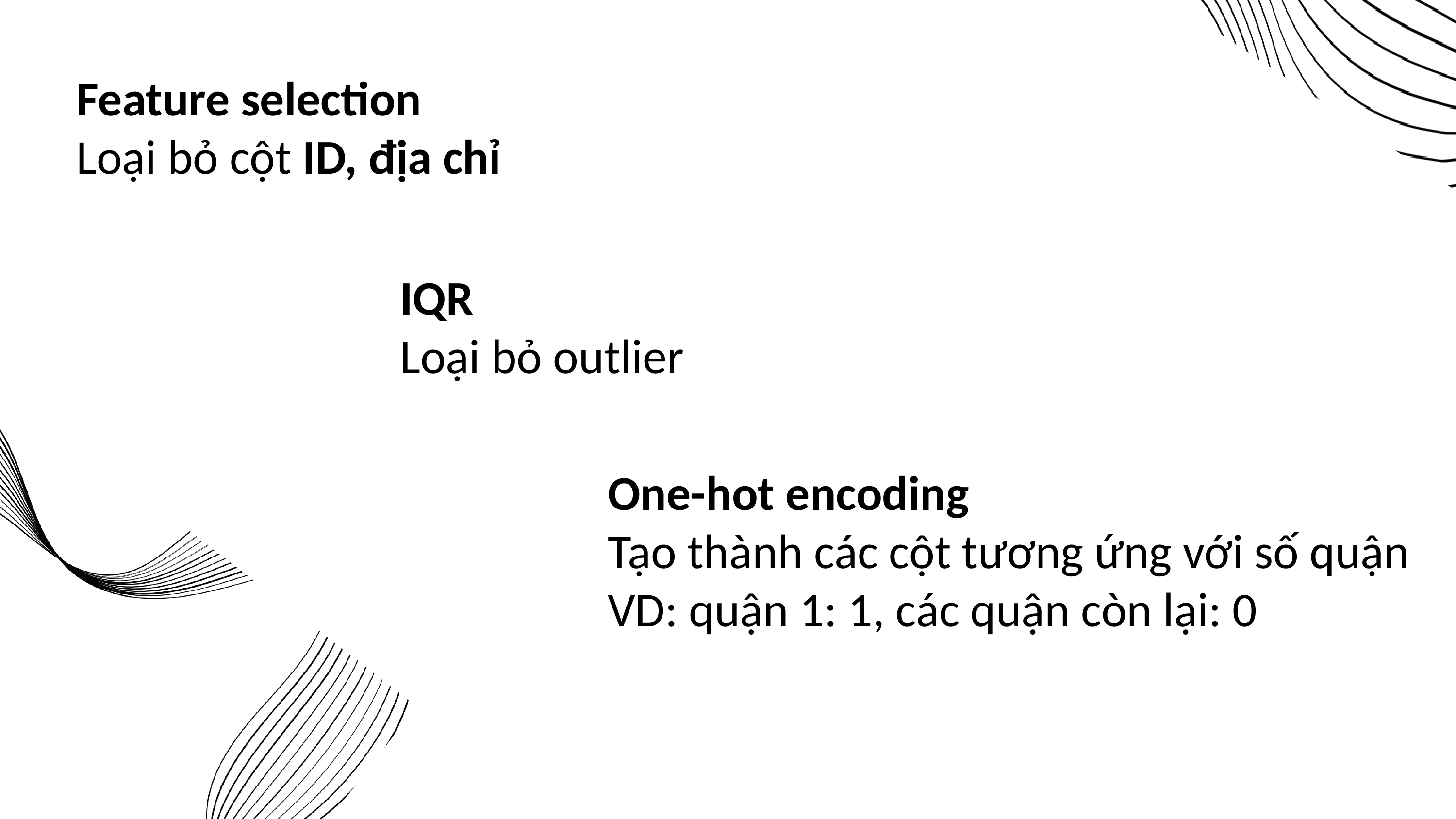

Feature selection
Loại bỏ cột ID, địa chỉ
IQR
Loại bỏ outlier

One-hot encoding
Tạo thành các cột tương ứng với số quận
VD: quận 1: 1, các quận còn lại: 0